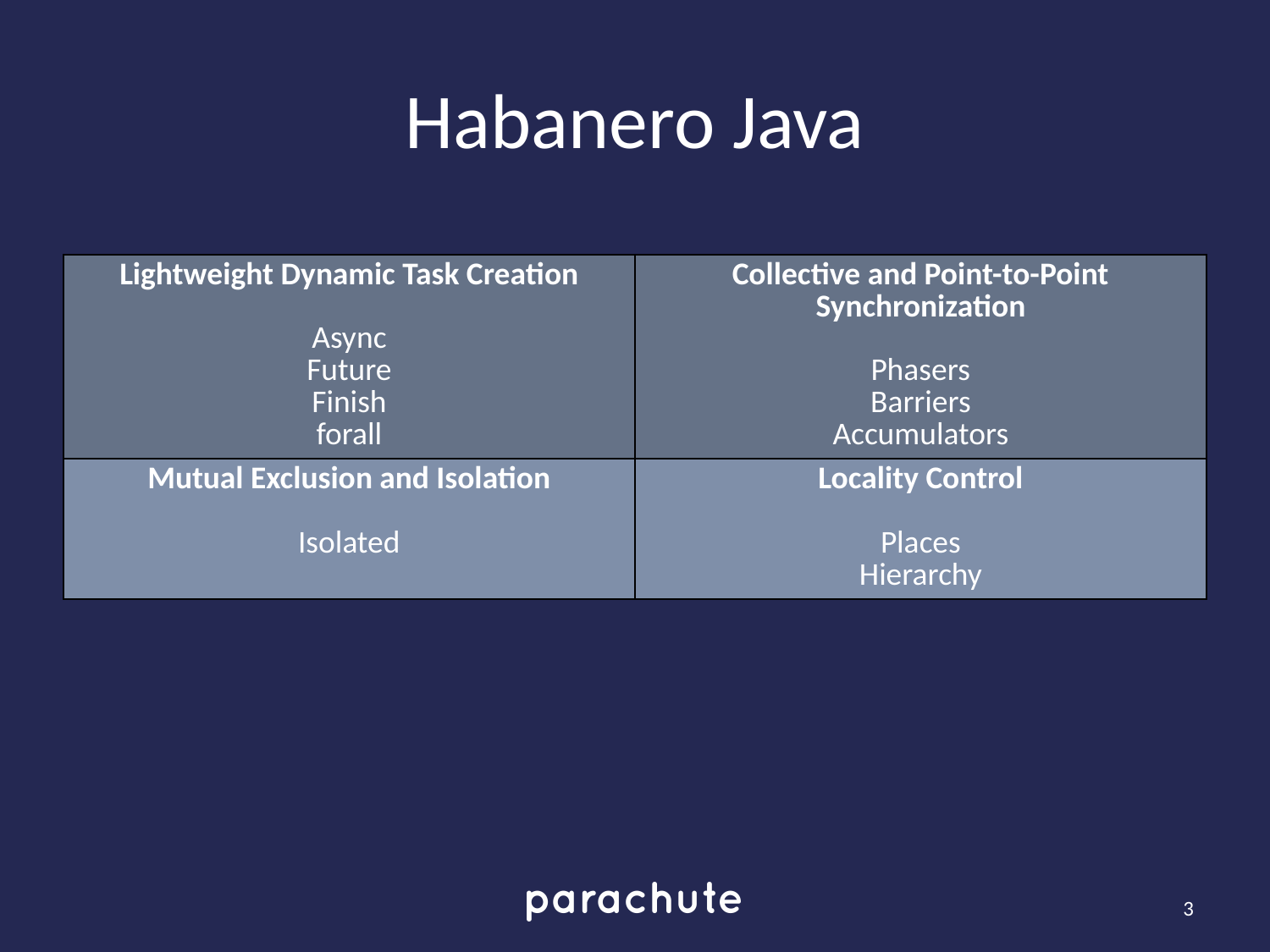

# Habanero Java
| Lightweight Dynamic Task Creation Async Future Finish forall | Collective and Point-to-Point Synchronization Phasers Barriers Accumulators |
| --- | --- |
| Mutual Exclusion and Isolation Isolated | Locality Control Places Hierarchy |
3